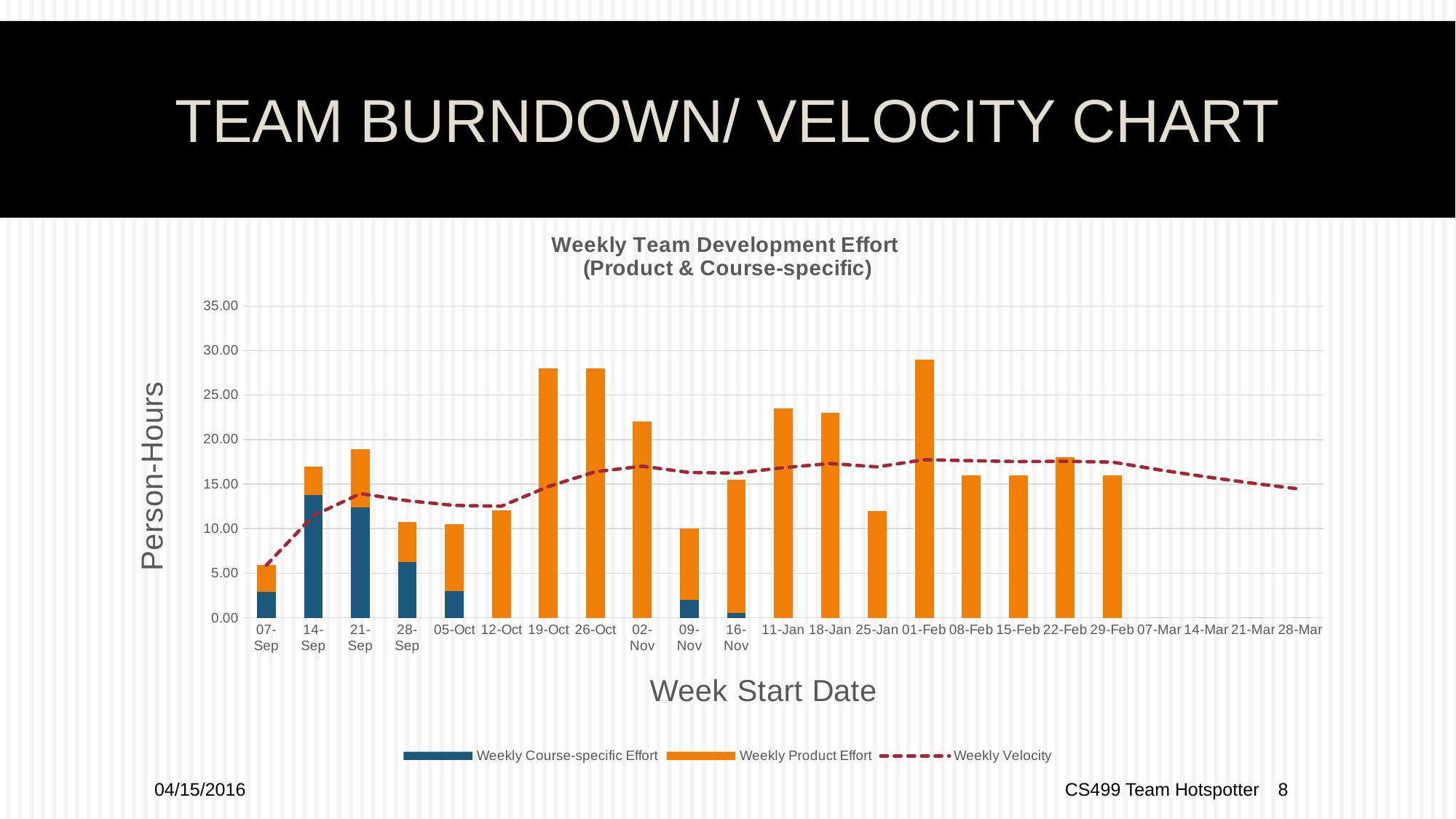

# Team Burndown/ Velocity Chart

### Chart: Weekly Team Development Effort
(Product & Course-specific)

| Category | Weekly Course-specific Effort | Weekly Product Effort | Weekly Velocity |
|---|---|---|---|
|  | 2.91 | 3.0 | 5.91 |
|  | 13.75 | 3.25 | 11.455 |
|  | 12.4 | 6.5 | 13.93666666666667 |
|  | 6.25 | 4.5 | 13.14 |
|  | 3.0 | 7.5 | 12.612 |
|  | 0.0 | 12.067 | 12.52116666666667 |
|  | 0.0 | 28.003 | 14.73285714285714 |
|  | 0.0 | 28.0 | 16.39125 |
|  | 0.0 | 22.0 | 17.01444444444445 |
|  | 2.0 | 8.0 | 16.313 |
|  | 0.5 | 15.0 | 16.23909090909091 |
|  | 0.0 | 23.5 | 16.84416666666667 |
|  | 0.0 | 23.0 | 17.31769230769231 |
|  | 0.0 | 12.0 | 16.93785714285715 |
|  | 0.0 | 29.0 | 17.742 |
|  | 0.0 | 16.0 | 17.633125 |
|  | 0.0 | 16.0 | 17.53705882352941 |
|  | 0.0 | 18.0 | 17.56277777777778 |
|  | 0.0 | 16.0 | 17.48052631578947 |
|  | 0.0 | 0.0 | 16.6065 |
|  | 0.0 | 0.0 | 15.81571428571429 |
|  | 0.0 | 0.0 | 15.09681818181818 |
|  | 0.0 | 0.0 | 14.4404347826087 |
04/15/2016
CS499 Team Hotspotter
8